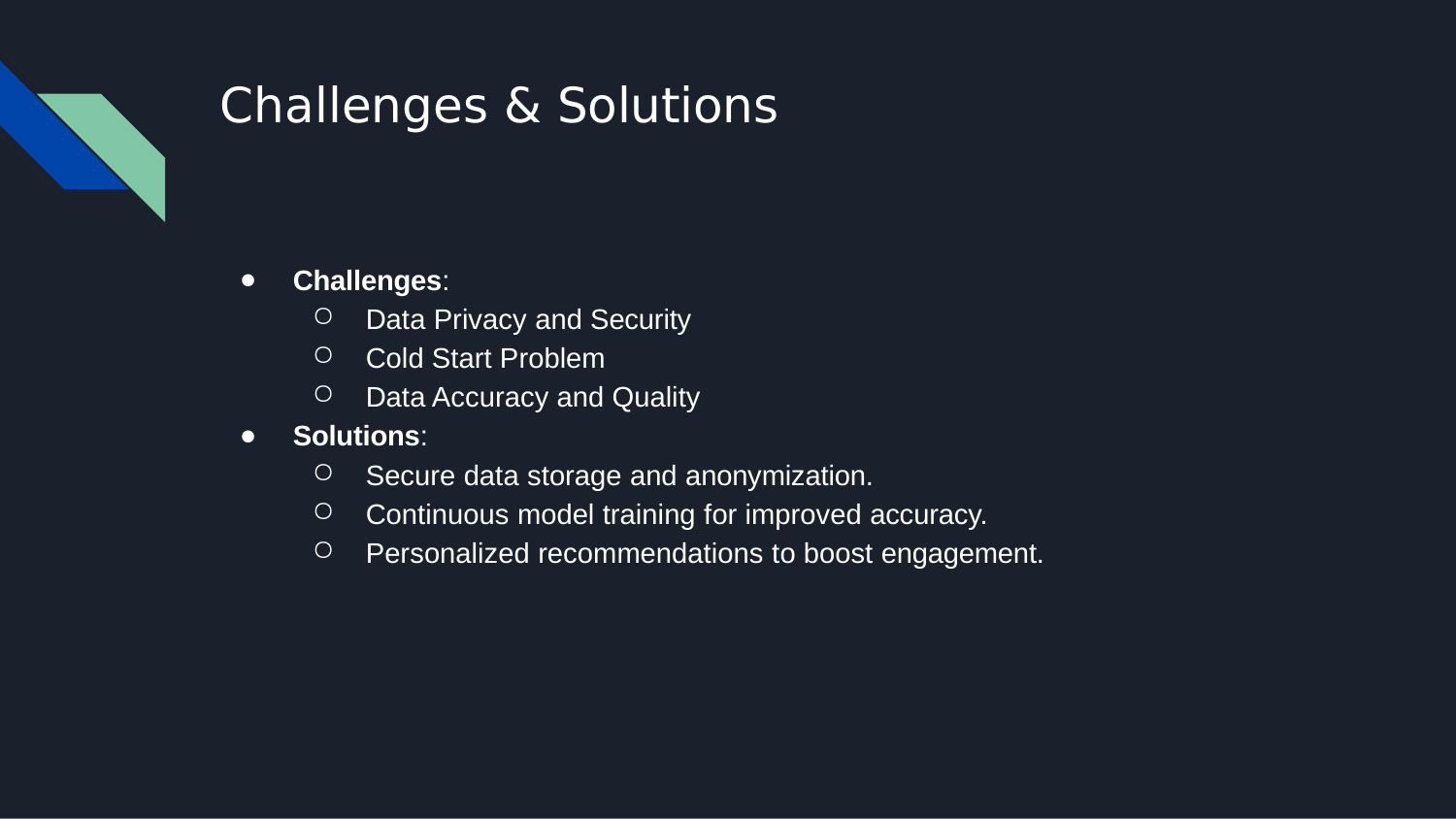

# Challenges & Solutions
Challenges:
Data Privacy and Security
Cold Start Problem
Data Accuracy and Quality
Solutions:
Secure data storage and anonymization.
Continuous model training for improved accuracy.
Personalized recommendations to boost engagement.